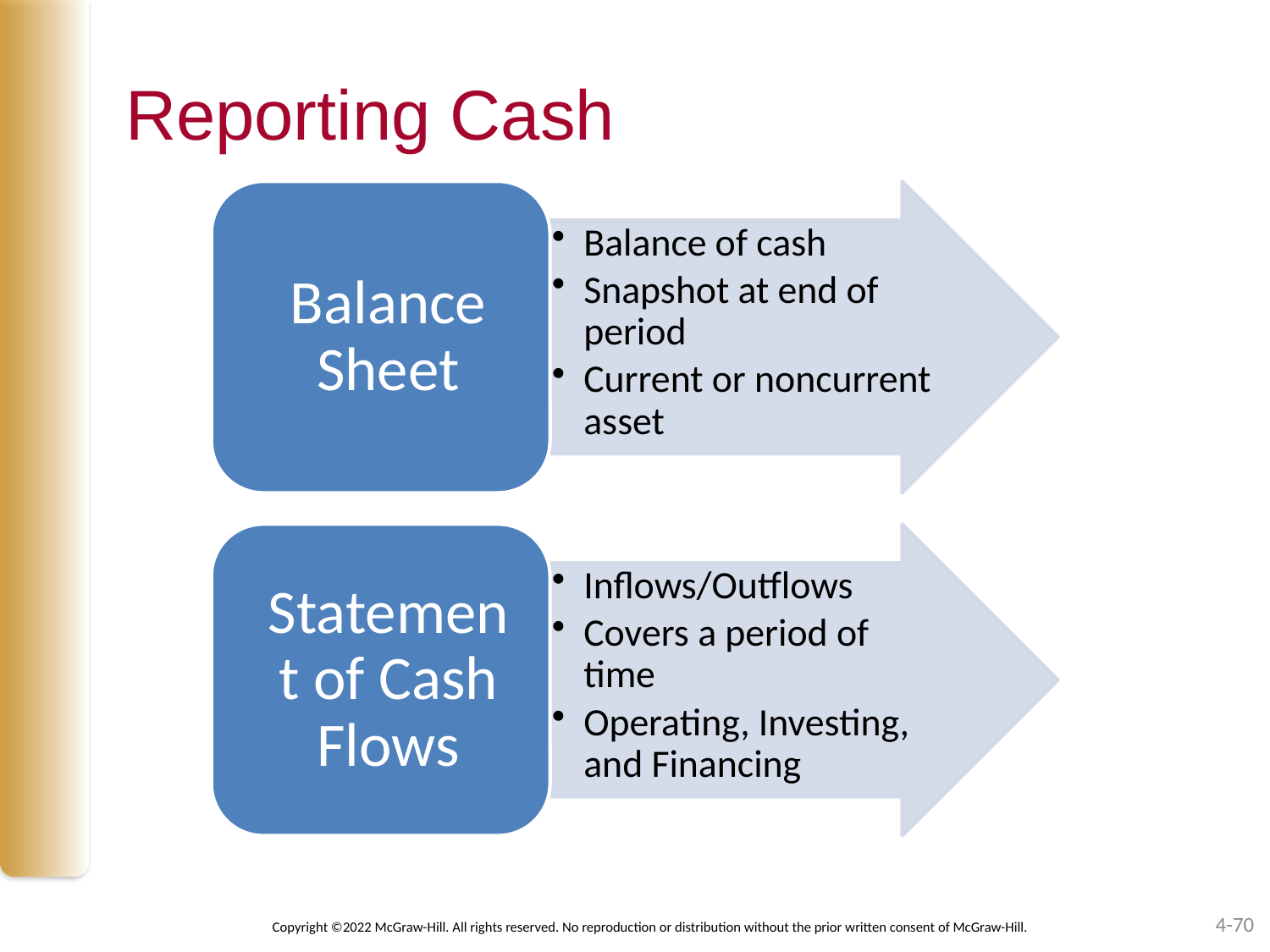

# Reporting Cash
Balance of cash
Snapshot at end of period
Current or noncurrent asset
Balance Sheet
Inflows/Outflows
Covers a period of time
Operating, Investing, and Financing
Statement of Cash Flows
4-70
Copyright ©2022 McGraw-Hill. All rights reserved. No reproduction or distribution without the prior written consent of McGraw-Hill.